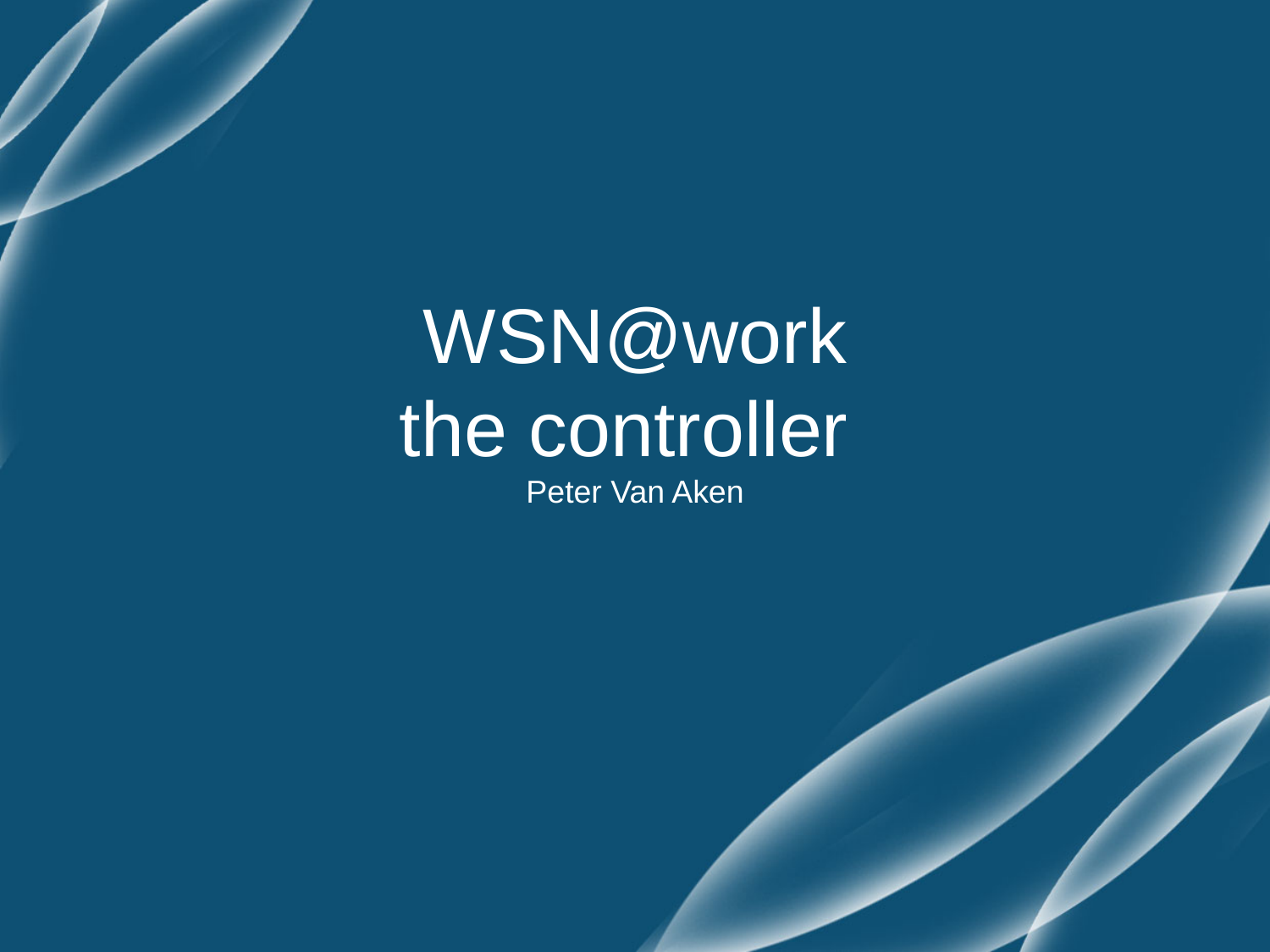

# WSN@work the controller Peter Van Aken